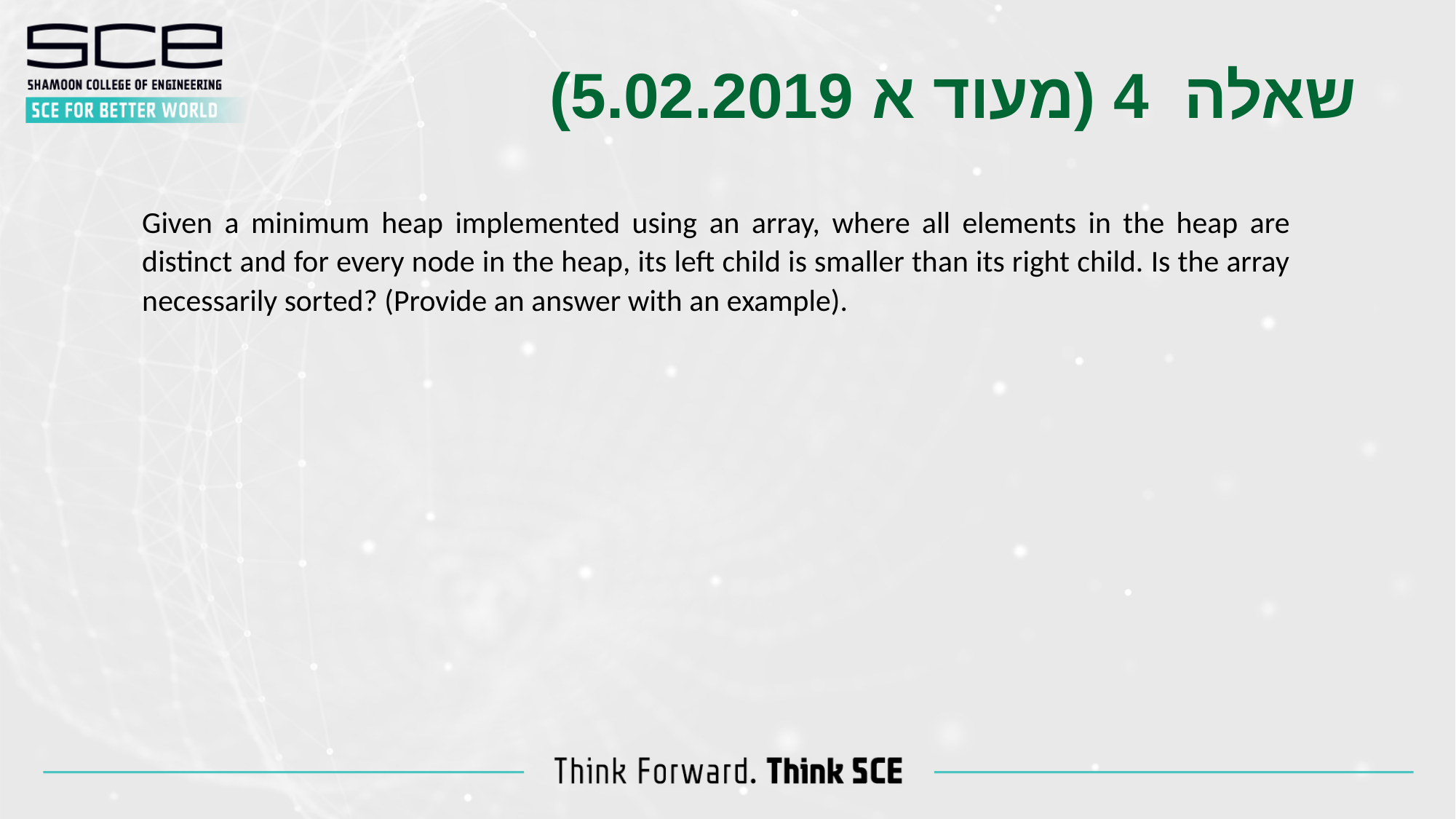

שאלה  4 (מעוד א 5.02.2019)

Given a minimum heap implemented using an array, where all elements in the heap are distinct and for every node in the heap, its left child is smaller than its right child. Is the array necessarily sorted? (Provide an answer with an example).